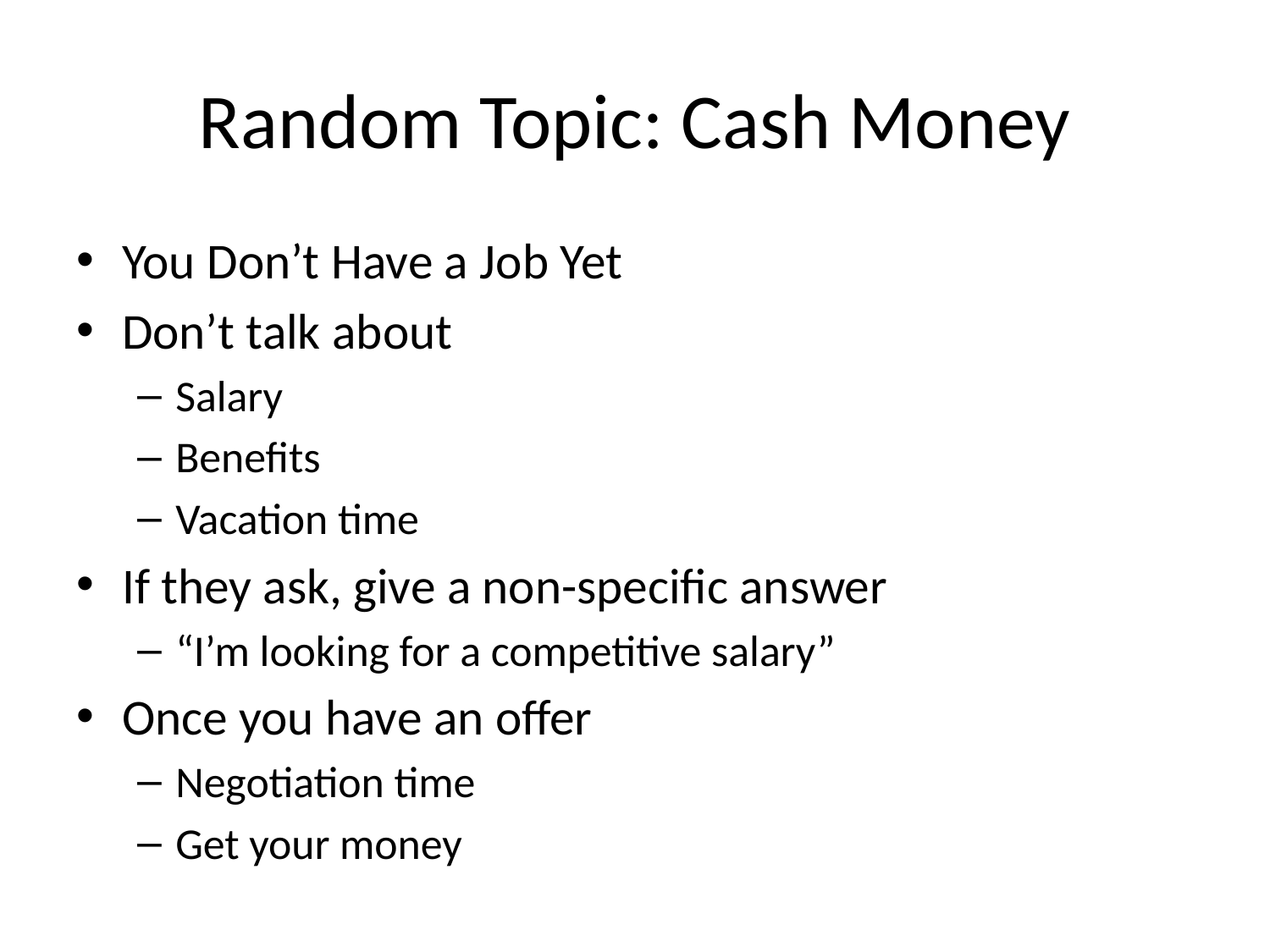

# Random Topic: Cash Money
You Don’t Have a Job Yet
Don’t talk about
Salary
Benefits
Vacation time
If they ask, give a non-specific answer
“I’m looking for a competitive salary”
Once you have an offer
Negotiation time
Get your money